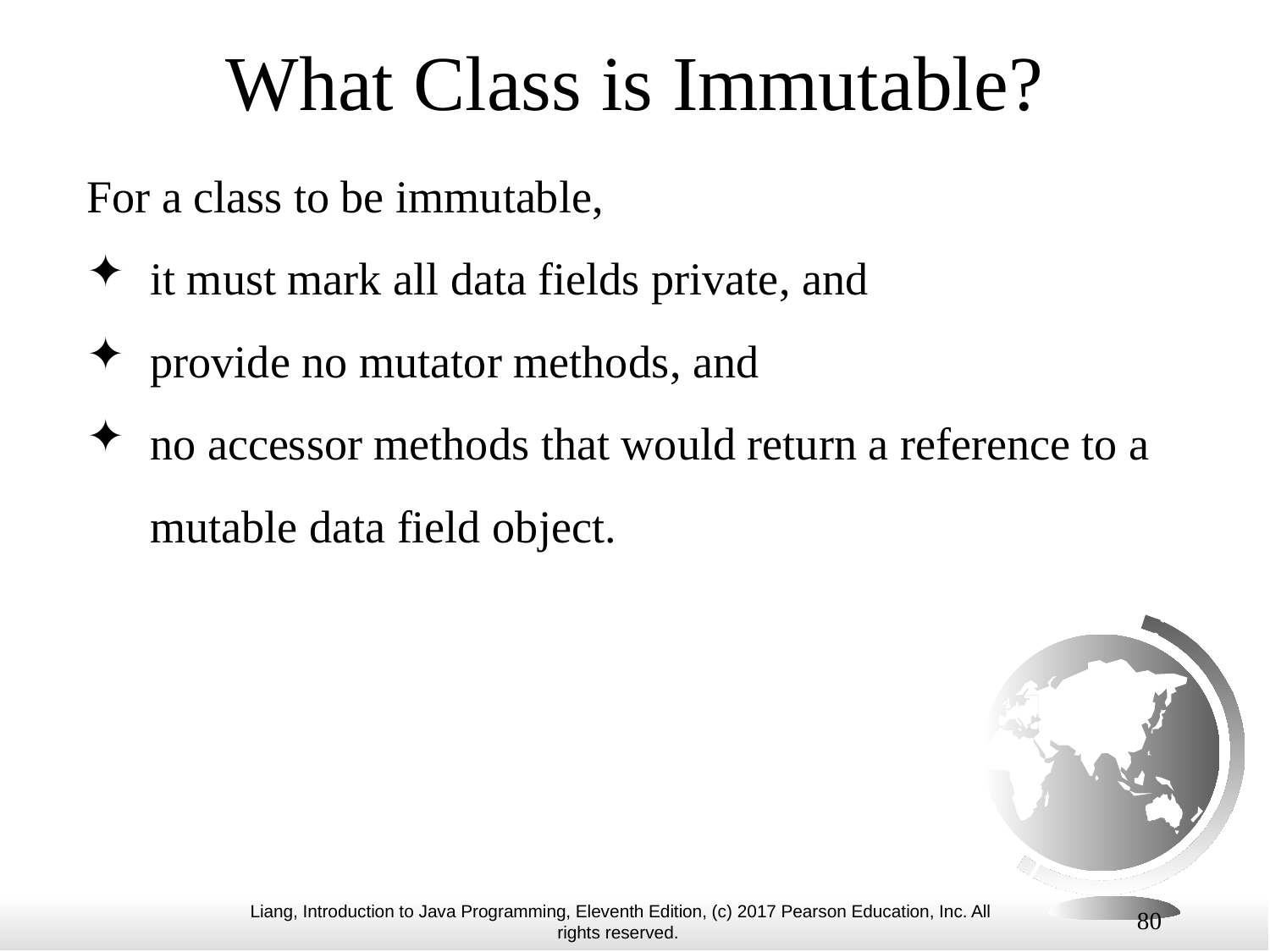

# What Class is Immutable?
For a class to be immutable,
it must mark all data fields private, and
provide no mutator methods, and
no accessor methods that would return a reference to a mutable data field object.
80